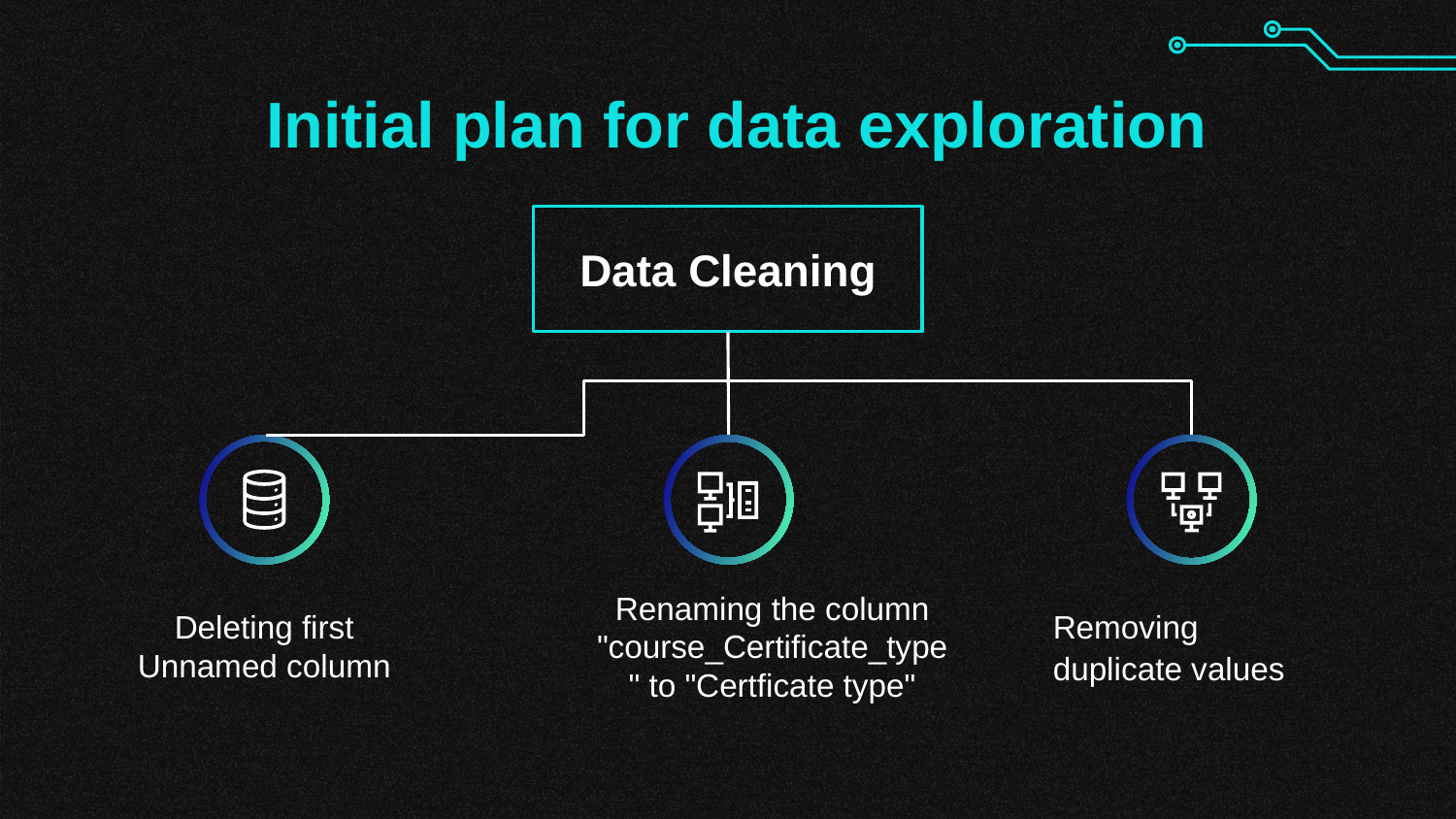

# Initial plan for data exploration
Data Cleaning

Deleting first Unnamed column
Renaming the column "course_Certificate_type" to "Certficate type"
Removing duplicate values